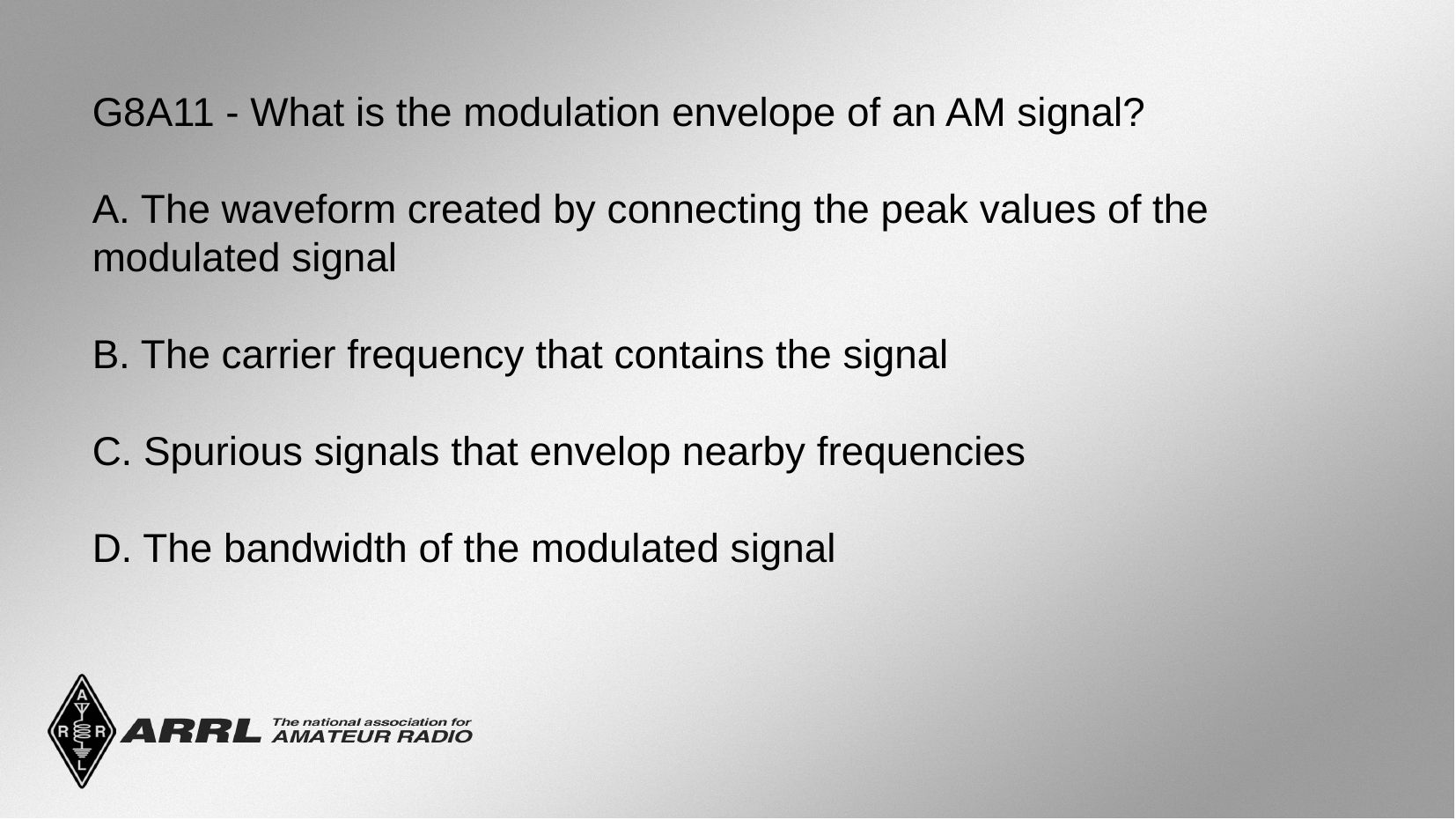

G8A11 - What is the modulation envelope of an AM signal?

A. The waveform created by connecting the peak values of the modulated signal

B. The carrier frequency that contains the signal

C. Spurious signals that envelop nearby frequencies

D. The bandwidth of the modulated signal